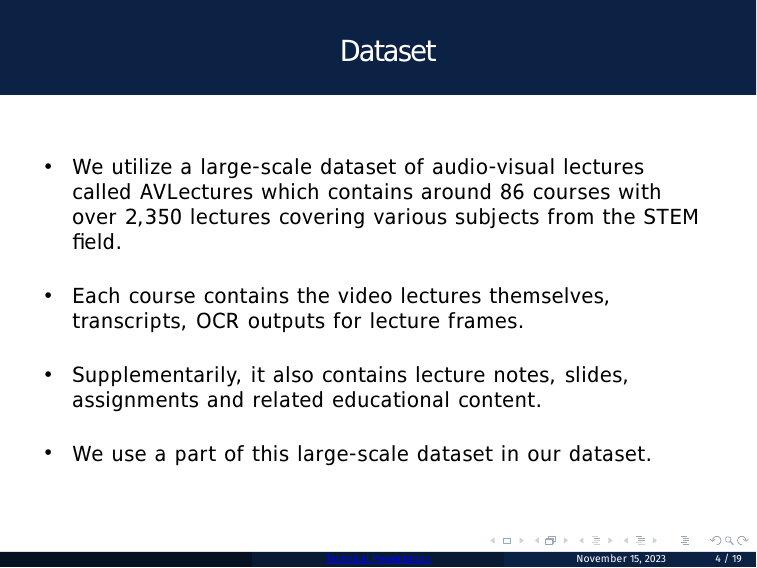

# Dataset
We utilize a large-scale dataset of audio-visual lectures called AVLectures which contains around 86 courses with over 2,350 lectures covering various subjects from the STEM field.

Each course contains the video lectures themselves, transcripts, OCR outputs for lecture frames.

Supplementarily, it also contains lecture notes, slides, assignments and related educational content.

We use a part of this large-scale dataset in our dataset.

Technical Presentation
November 15, 2023
4 / 19